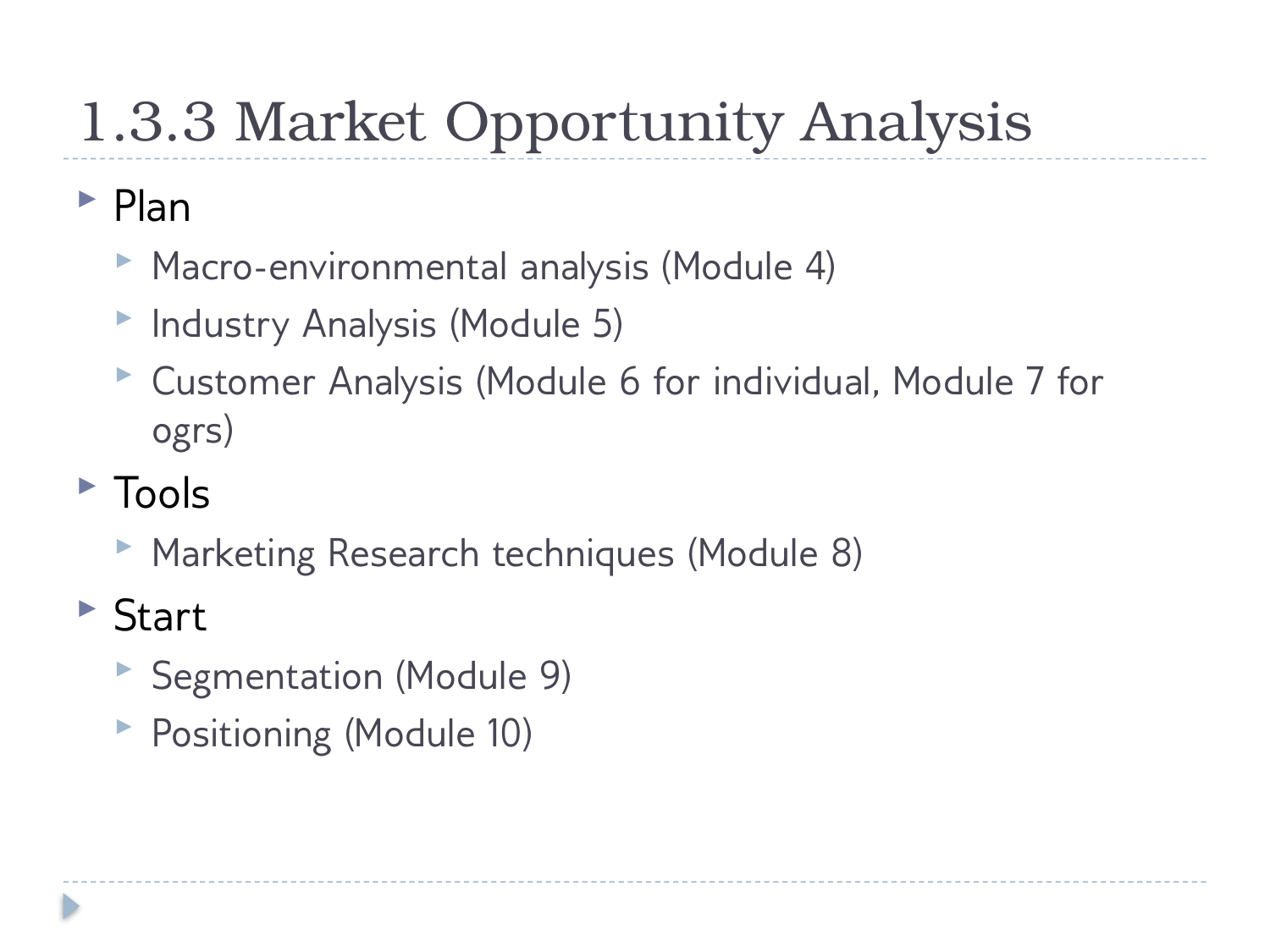

# 1.3.3 Market Opportunity Analysis
Plan
Macro-environmental analysis (Module 4)
Industry Analysis (Module 5)
Customer Analysis (Module 6 for individual, Module 7 for ogrs)
Tools
Marketing Research techniques (Module 8)
Start
Segmentation (Module 9)
Positioning (Module 10)